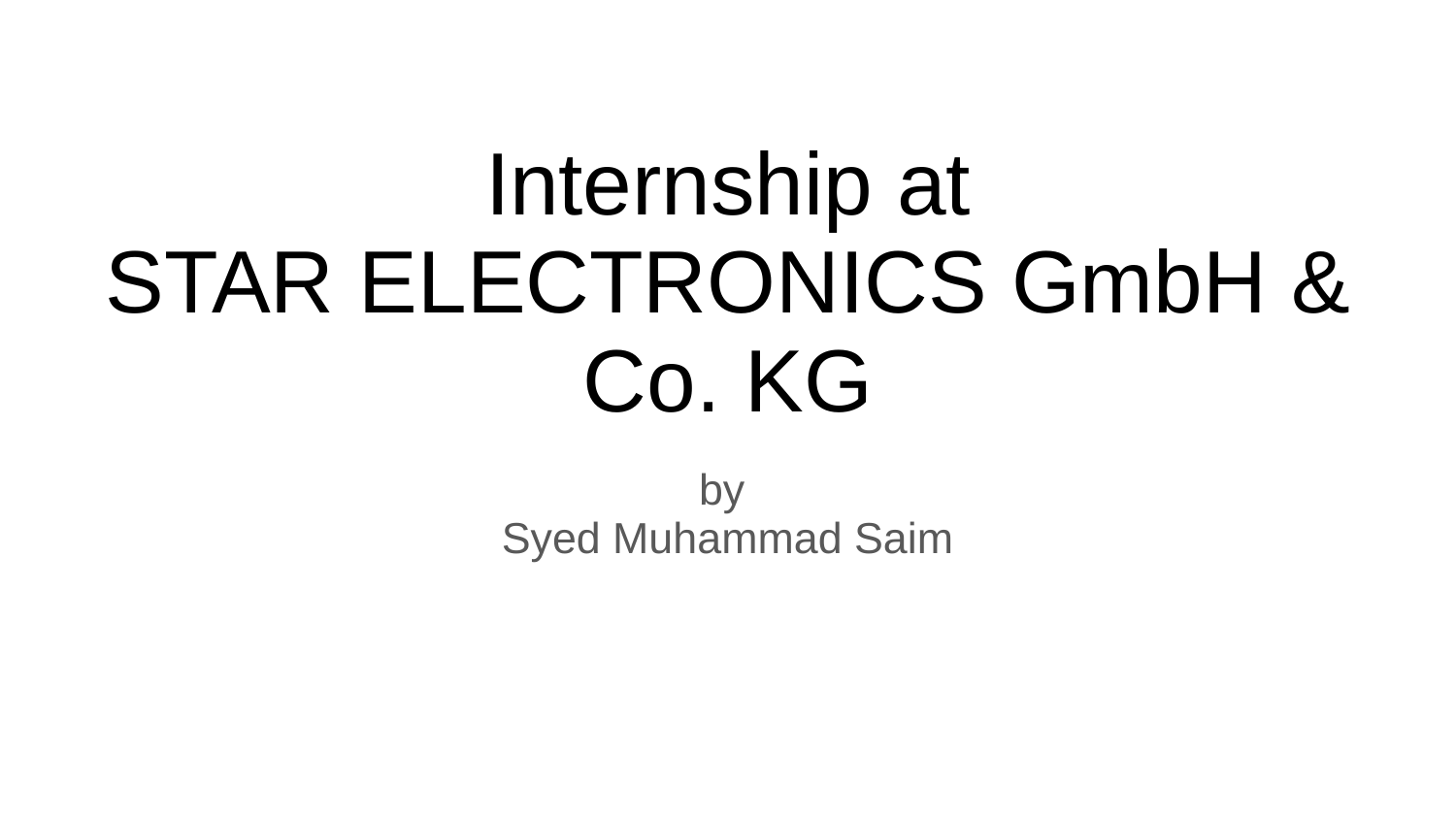

# Internship at STAR ELECTRONICS GmbH & Co. KG
by
Syed Muhammad Saim